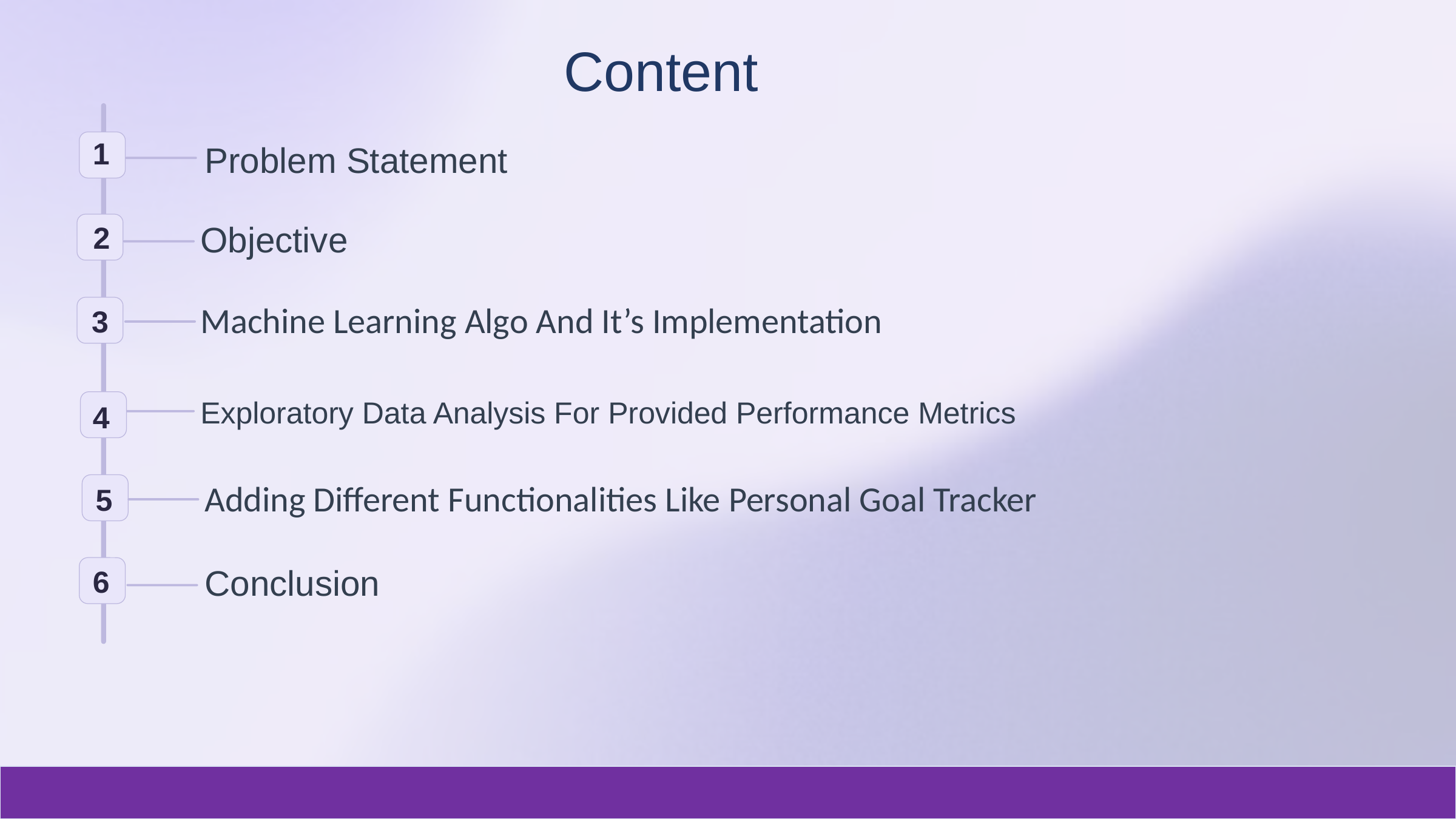

Content

1
Problem Statement

Objective
 2

Machine Learning Algo And It’s Implementation
3

Exploratory Data Analysis For Provided Performance Metrics
4

Adding Different Functionalities Like Personal Goal Tracker
5

Conclusion
6